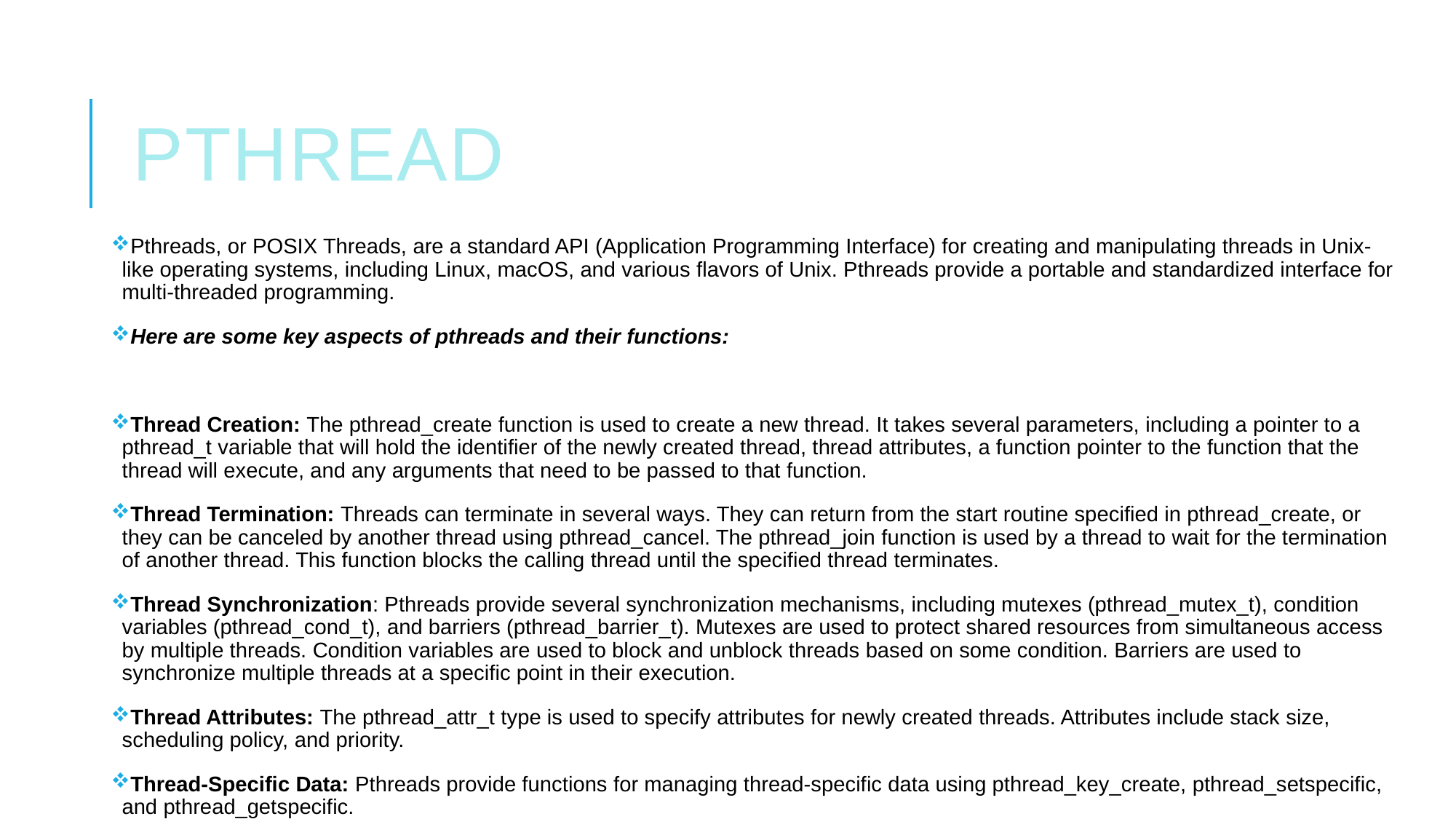

# pthread
Pthreads, or POSIX Threads, are a standard API (Application Programming Interface) for creating and manipulating threads in Unix-like operating systems, including Linux, macOS, and various flavors of Unix. Pthreads provide a portable and standardized interface for multi-threaded programming.
Here are some key aspects of pthreads and their functions:

Thread Creation: The pthread_create function is used to create a new thread. It takes several parameters, including a pointer to a pthread_t variable that will hold the identifier of the newly created thread, thread attributes, a function pointer to the function that the thread will execute, and any arguments that need to be passed to that function.
Thread Termination: Threads can terminate in several ways. They can return from the start routine specified in pthread_create, or they can be canceled by another thread using pthread_cancel. The pthread_join function is used by a thread to wait for the termination of another thread. This function blocks the calling thread until the specified thread terminates.
Thread Synchronization: Pthreads provide several synchronization mechanisms, including mutexes (pthread_mutex_t), condition variables (pthread_cond_t), and barriers (pthread_barrier_t). Mutexes are used to protect shared resources from simultaneous access by multiple threads. Condition variables are used to block and unblock threads based on some condition. Barriers are used to synchronize multiple threads at a specific point in their execution.
Thread Attributes: The pthread_attr_t type is used to specify attributes for newly created threads. Attributes include stack size, scheduling policy, and priority.
Thread-Specific Data: Pthreads provide functions for managing thread-specific data using pthread_key_create, pthread_setspecific, and pthread_getspecific.